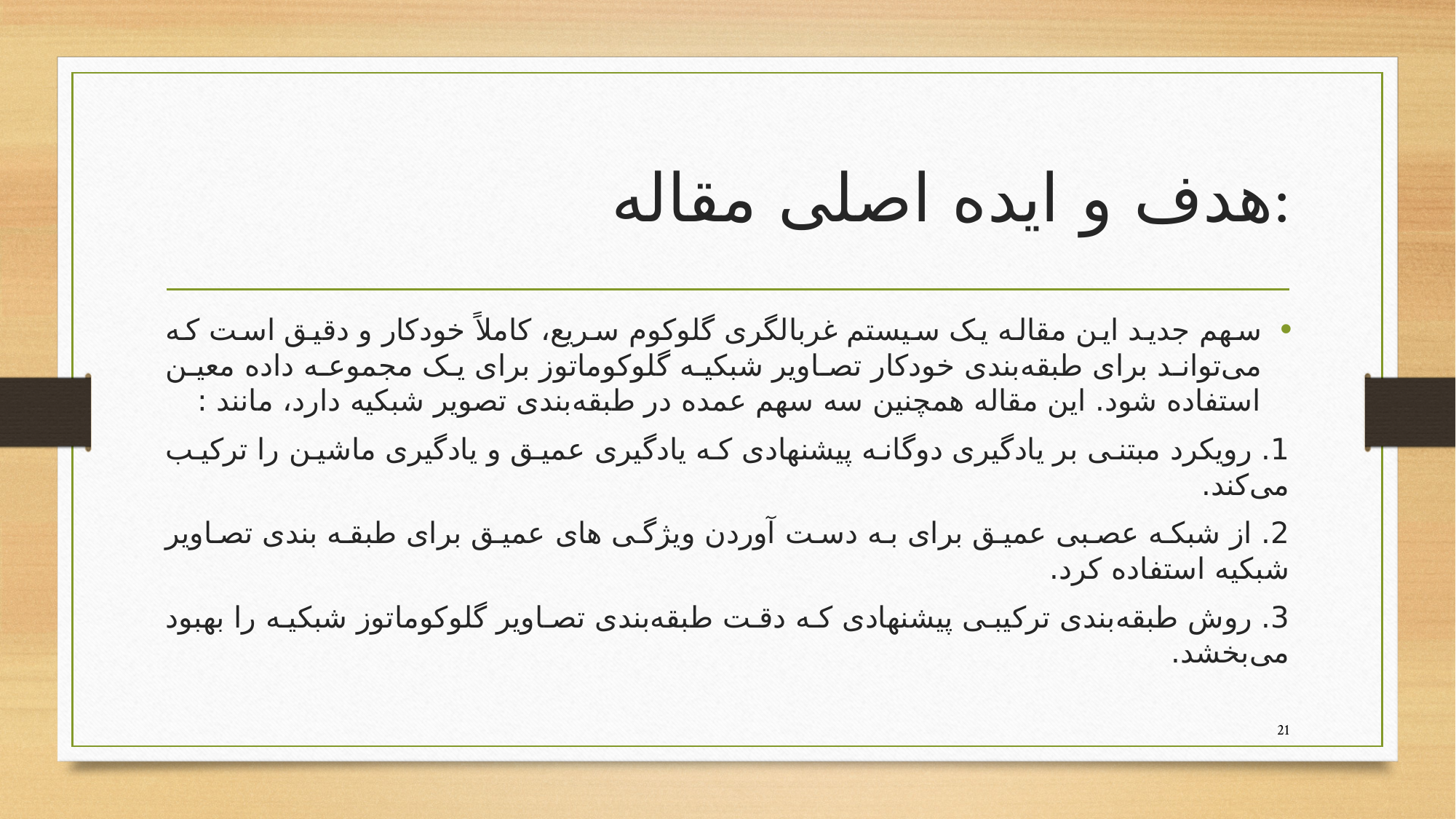

# هدف و ایده اصلی مقاله:
سهم جدید این مقاله یک سیستم غربالگری گلوکوم سریع، کاملاً خودکار و دقیق است که می‌تواند برای طبقه‌بندی خودکار تصاویر شبکیه گلوکوماتوز برای یک مجموعه داده معین استفاده شود. این مقاله همچنین سه سهم عمده در طبقه‌بندی تصویر شبکیه دارد، مانند :
1. رویکرد مبتنی بر یادگیری دوگانه پیشنهادی که یادگیری عمیق و یادگیری ماشین را ترکیب می‌کند.
2. از شبکه عصبی عمیق برای به دست آوردن ویژگی های عمیق برای طبقه بندی تصاویر شبکیه استفاده کرد.
3. روش طبقه‌بندی ترکیبی پیشنهادی که دقت طبقه‌بندی تصاویر گلوکوماتوز شبکیه را بهبود می‌بخشد.
21